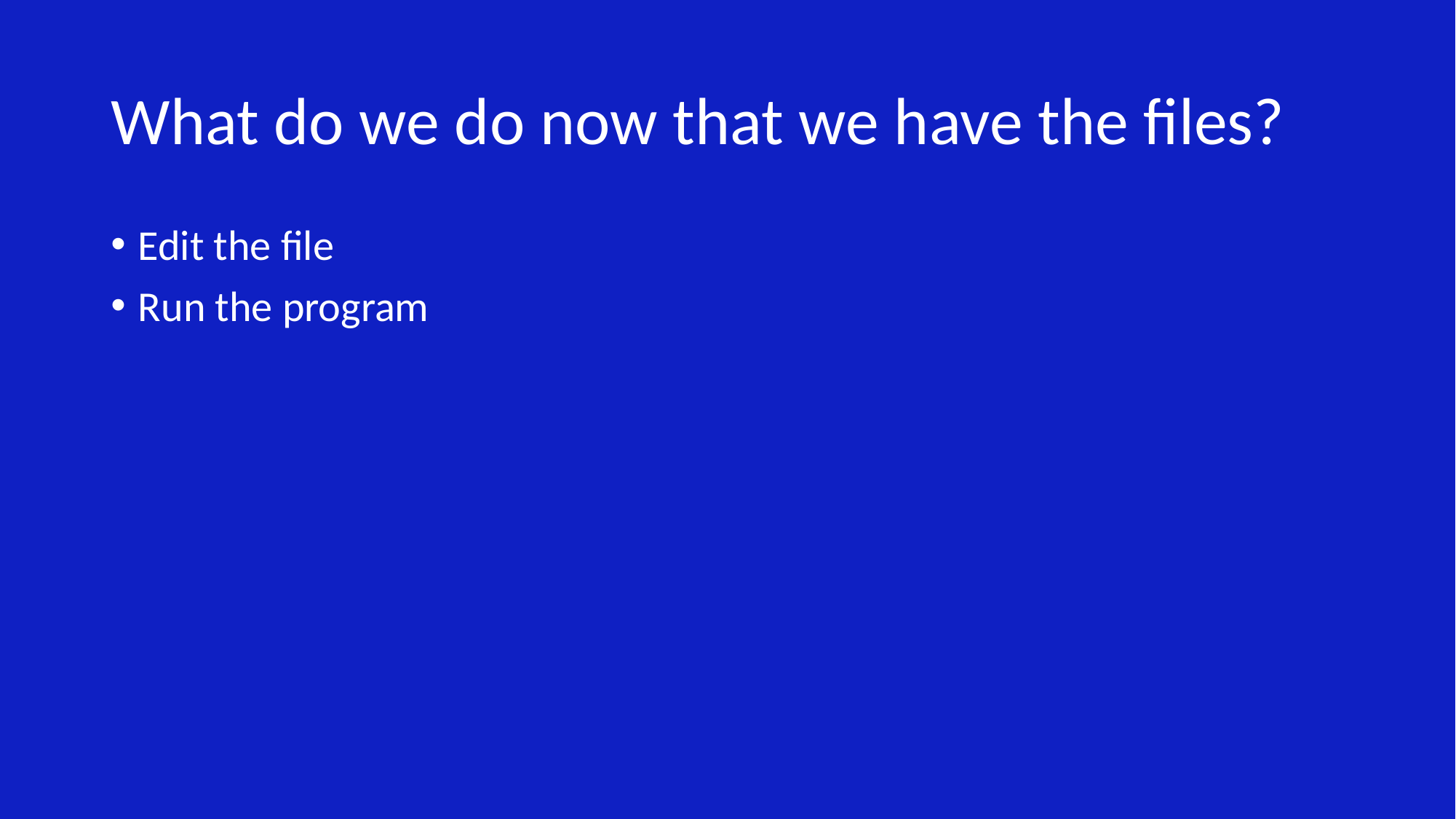

# What do we do now that we have the files?
Edit the file
Run the program